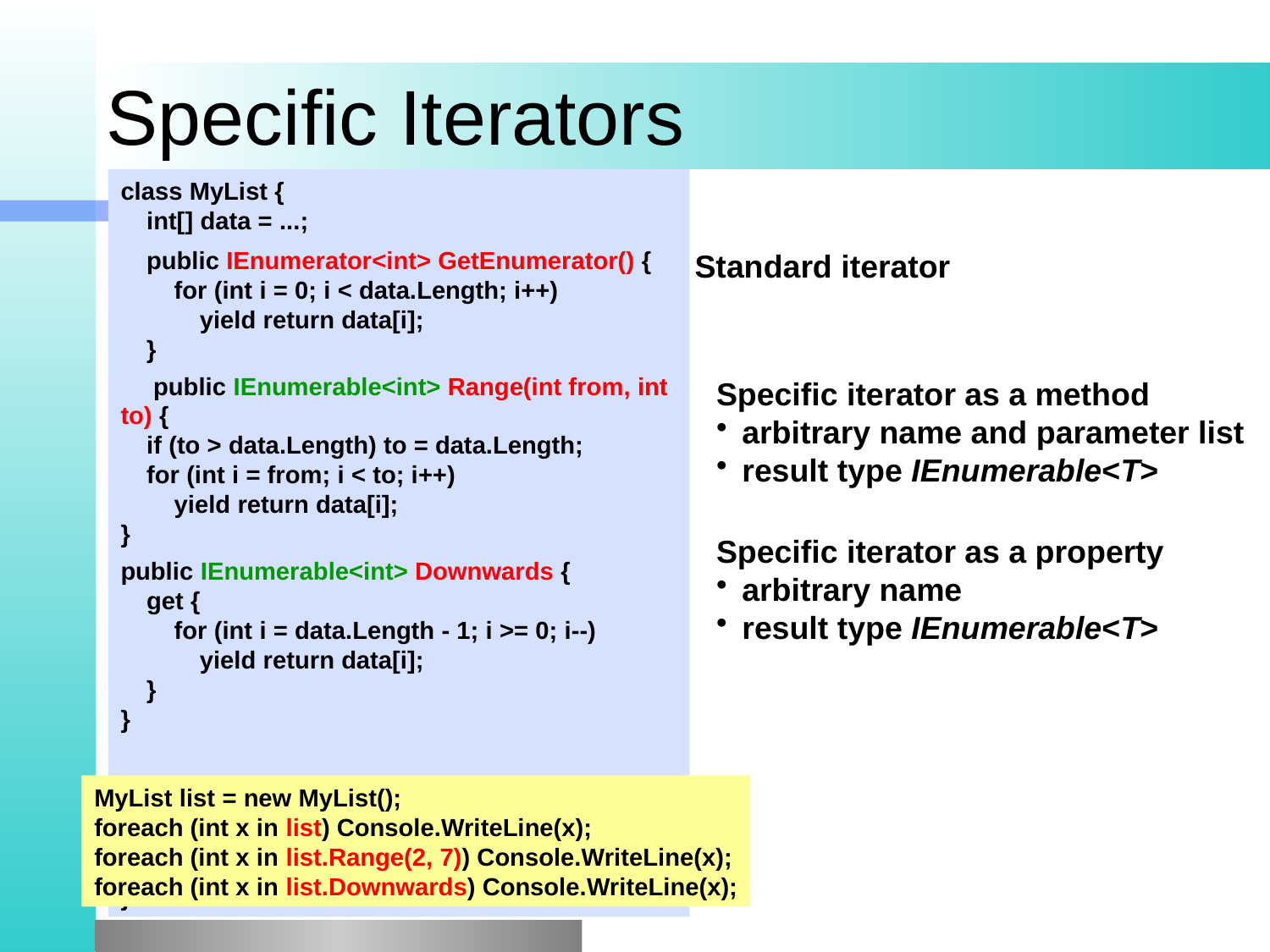

# Specific Iterators
class MyList {
	int[] data = ...;
	public IEnumerator<int> GetEnumerator() {
		for (int i = 0; i < data.Length; i++)
			yield return data[i];
	}
	 public IEnumerable<int> Range(int from, int to) {
	if (to > data.Length) to = data.Length;
	for (int i = from; i < to; i++)
		yield return data[i];
}
public IEnumerable<int> Downwards {
	get {
		for (int i = data.Length - 1; i >= 0; i--)
			yield return data[i];
	}
}

}
Standard iterator
Specific iterator as a method
arbitrary name and parameter list
result type IEnumerable<T>
Specific iterator as a property
arbitrary name
result type IEnumerable<T>
MyList list = new MyList();
foreach (int x in list) Console.WriteLine(x);
foreach (int x in list.Range(2, 7)) Console.WriteLine(x);
foreach (int x in list.Downwards) Console.WriteLine(x);